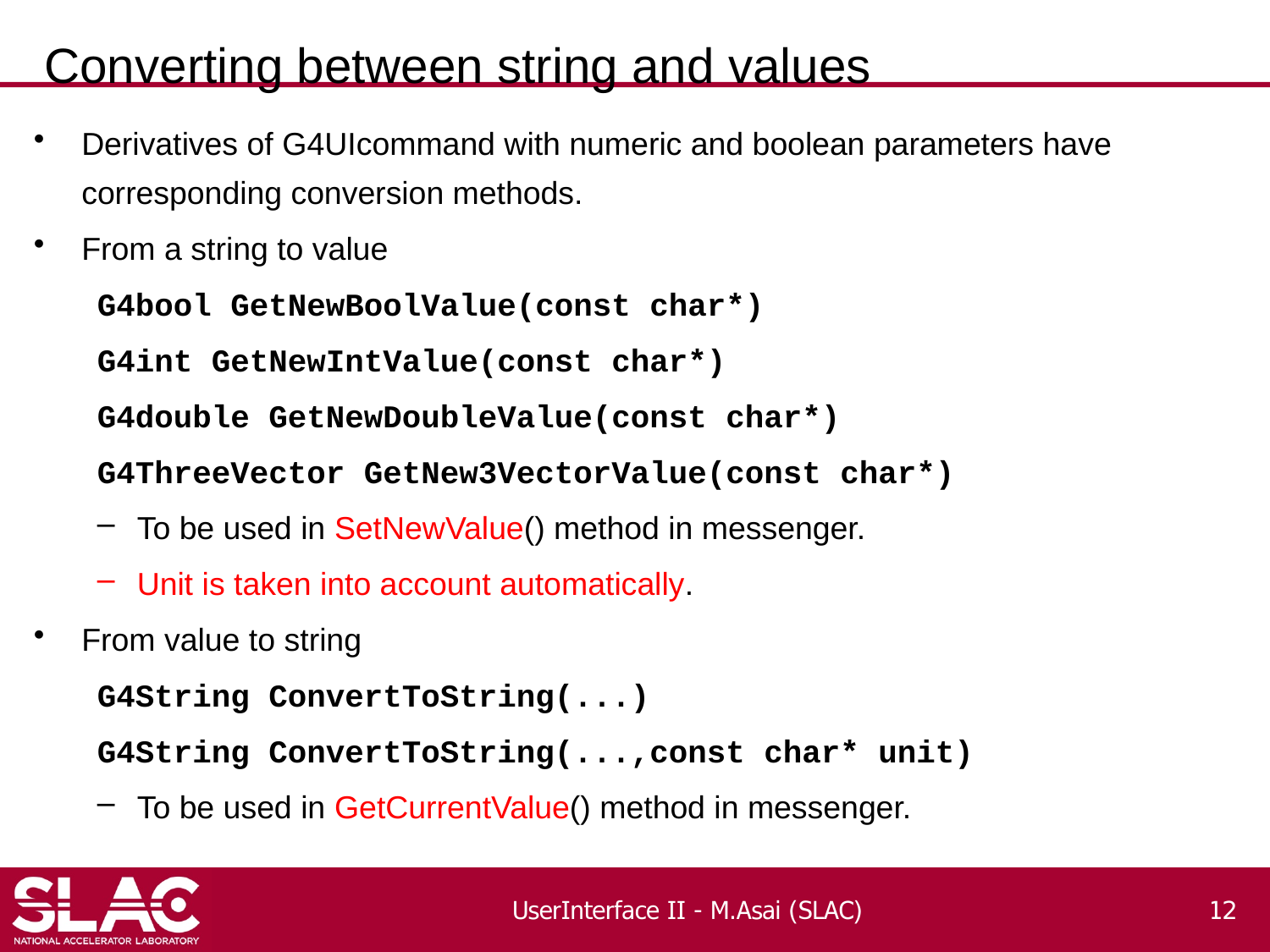

# Converting between string and values
Derivatives of G4UIcommand with numeric and boolean parameters have corresponding conversion methods.
From a string to value
G4bool GetNewBoolValue(const char*)
G4int GetNewIntValue(const char*)
G4double GetNewDoubleValue(const char*)
G4ThreeVector GetNew3VectorValue(const char*)
To be used in SetNewValue() method in messenger.
Unit is taken into account automatically.
From value to string
G4String ConvertToString(...)
G4String ConvertToString(...,const char* unit)
To be used in GetCurrentValue() method in messenger.

UserInterface II - M.Asai (SLAC)
12